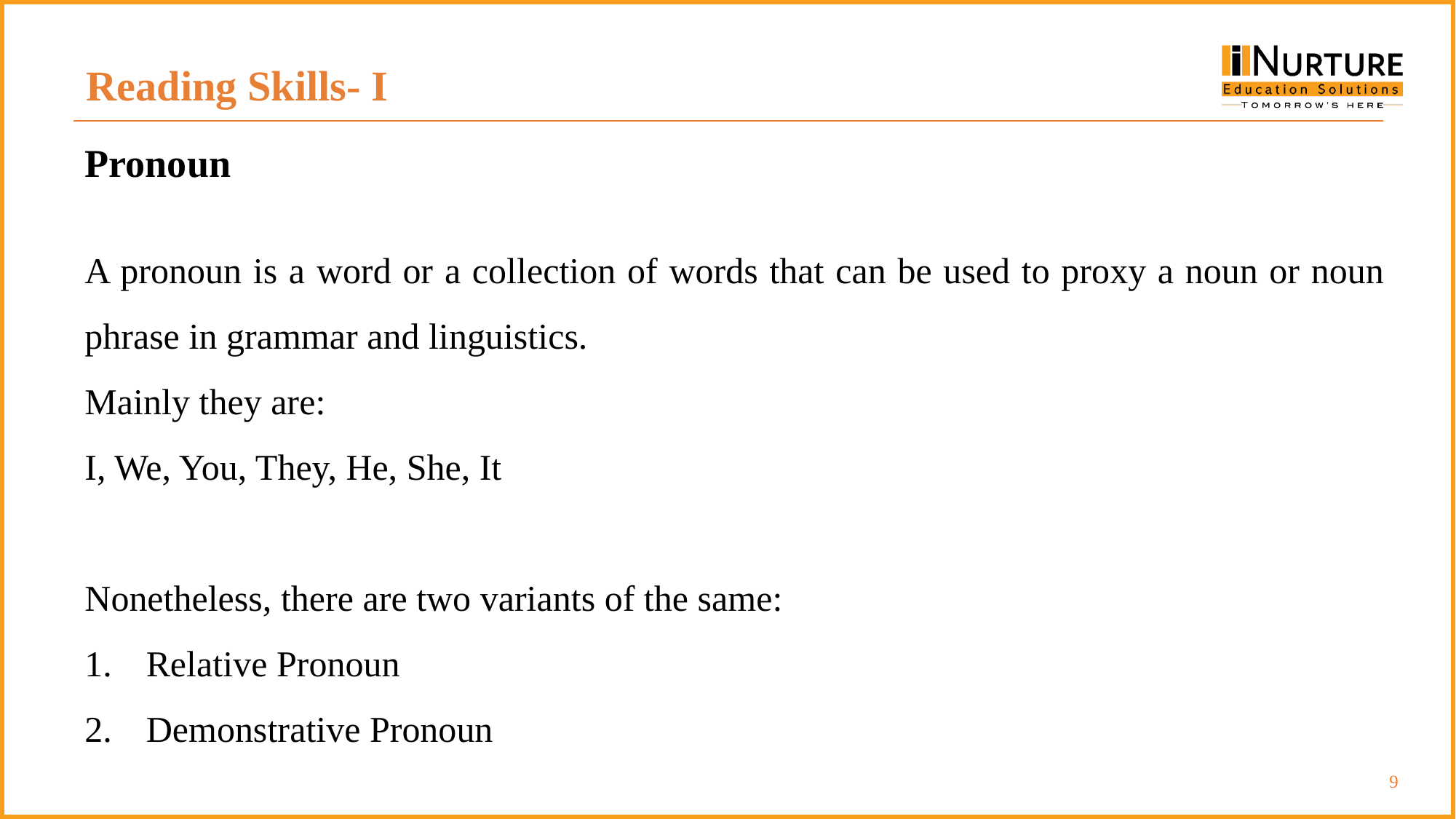

Reading Skills- I
Pronoun
A pronoun is a word or a collection of words that can be used to proxy a noun or noun phrase in grammar and linguistics.
Mainly they are:
I, We, You, They, He, She, It

Nonetheless, there are two variants of the same:
Relative Pronoun
Demonstrative Pronoun
9